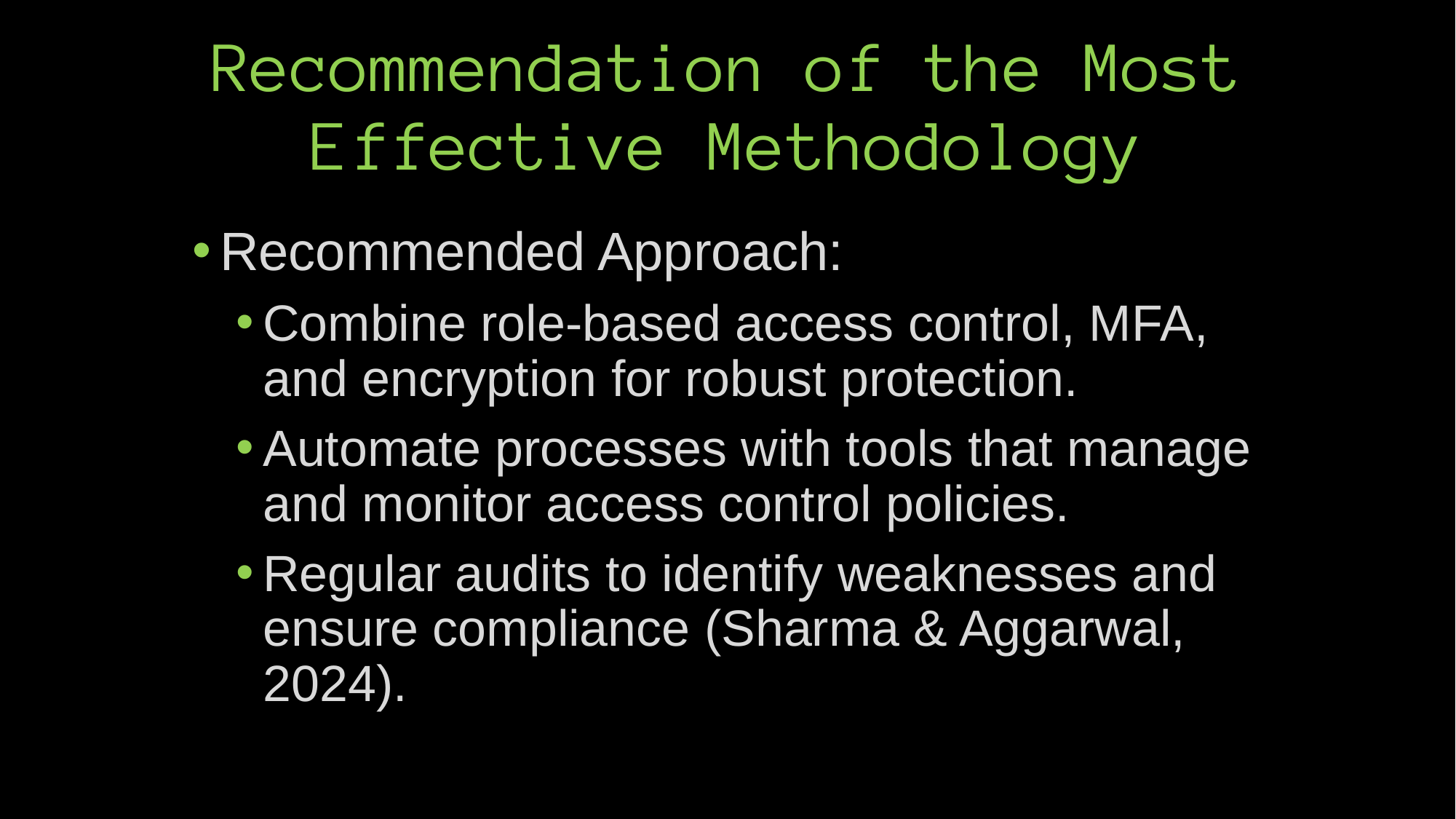

# Recommendation of the Most Effective Methodology
Recommended Approach:
Combine role-based access control, MFA, and encryption for robust protection.
Automate processes with tools that manage and monitor access control policies.
Regular audits to identify weaknesses and ensure compliance (Sharma & Aggarwal, 2024).